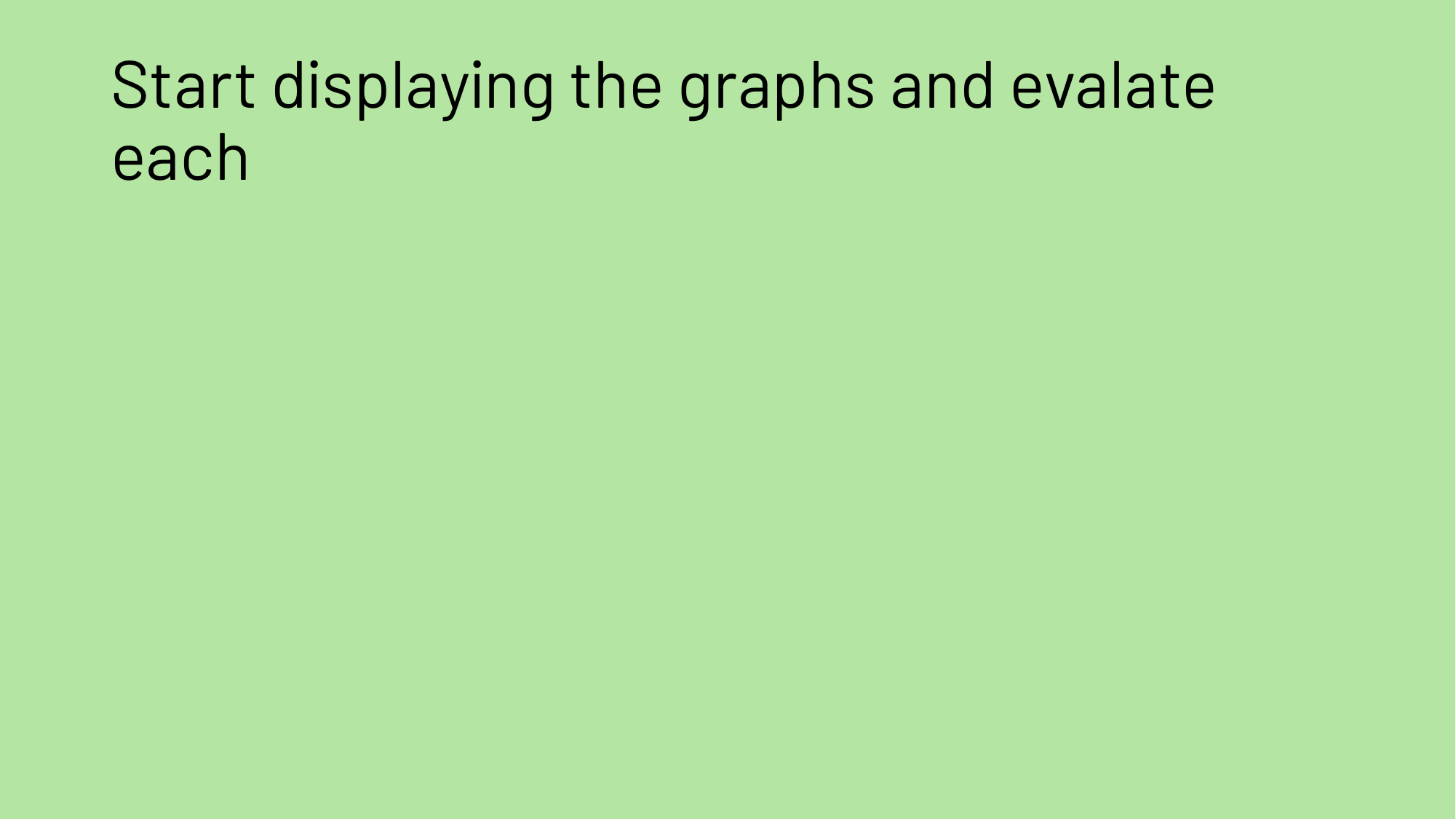

# Start displaying the graphs and evalate each